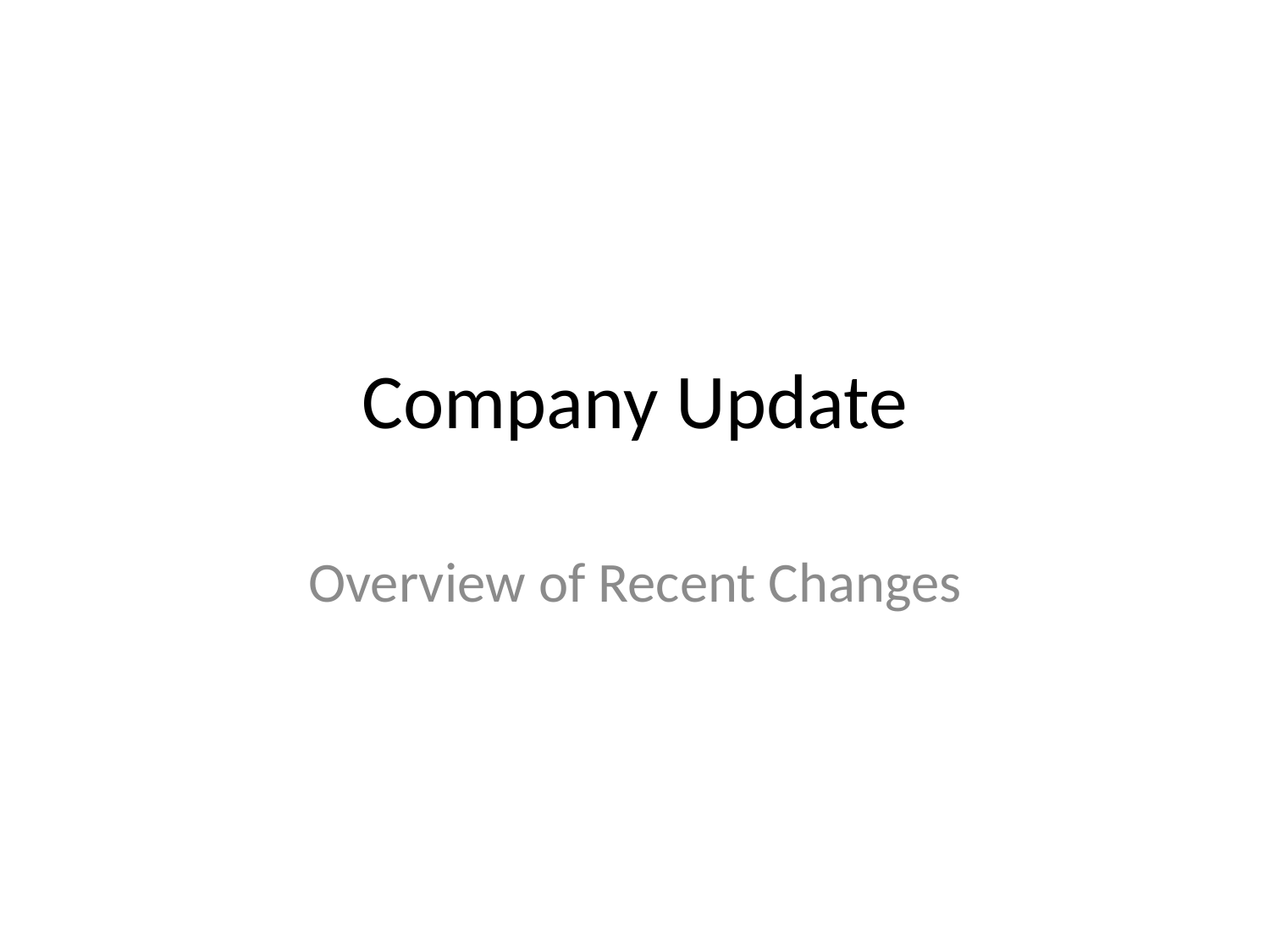

# Company Update
Overview of Recent Changes